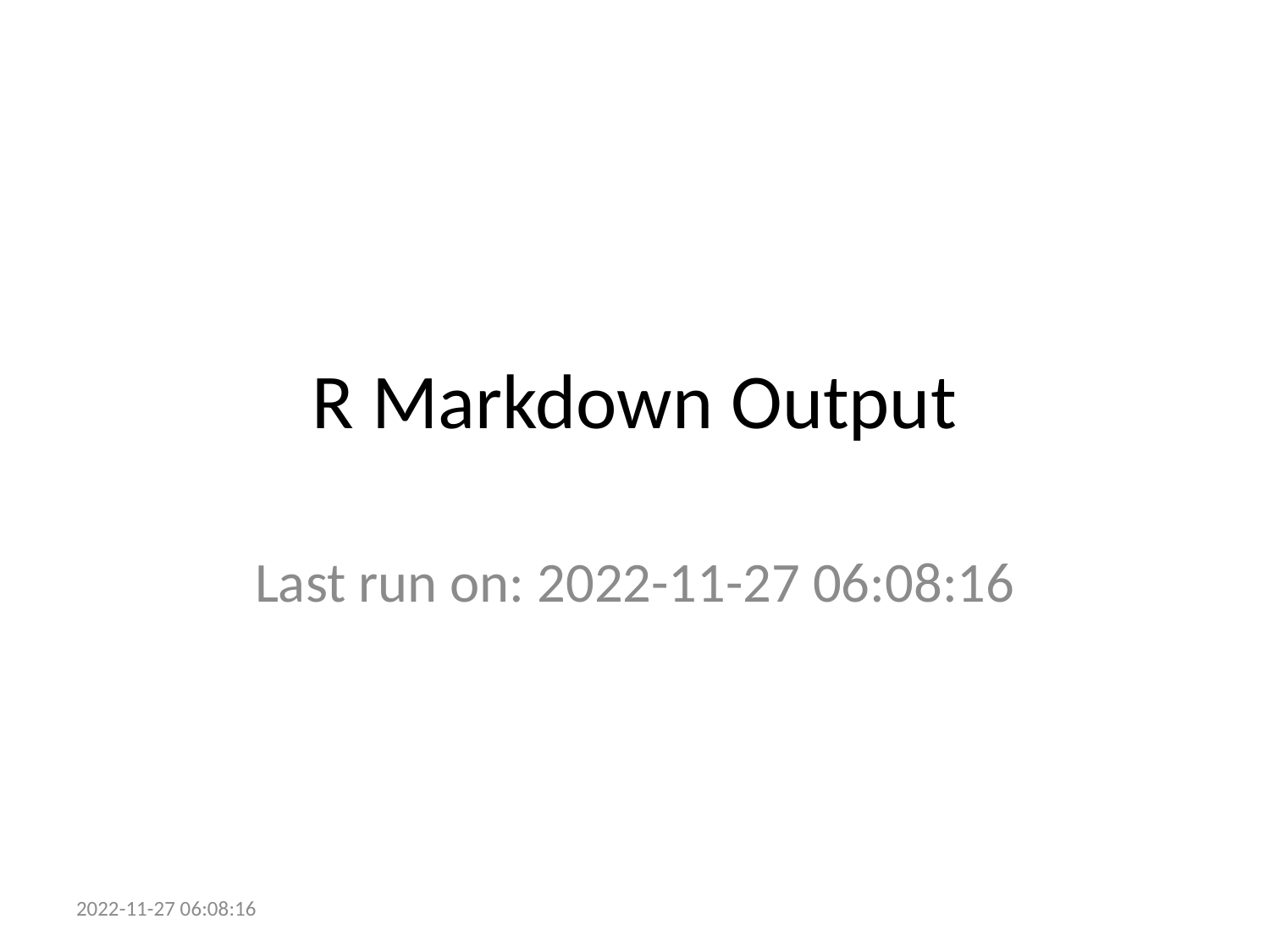

# R Markdown Output
Last run on: 2022-11-27 06:08:16
2022-11-27 06:08:16